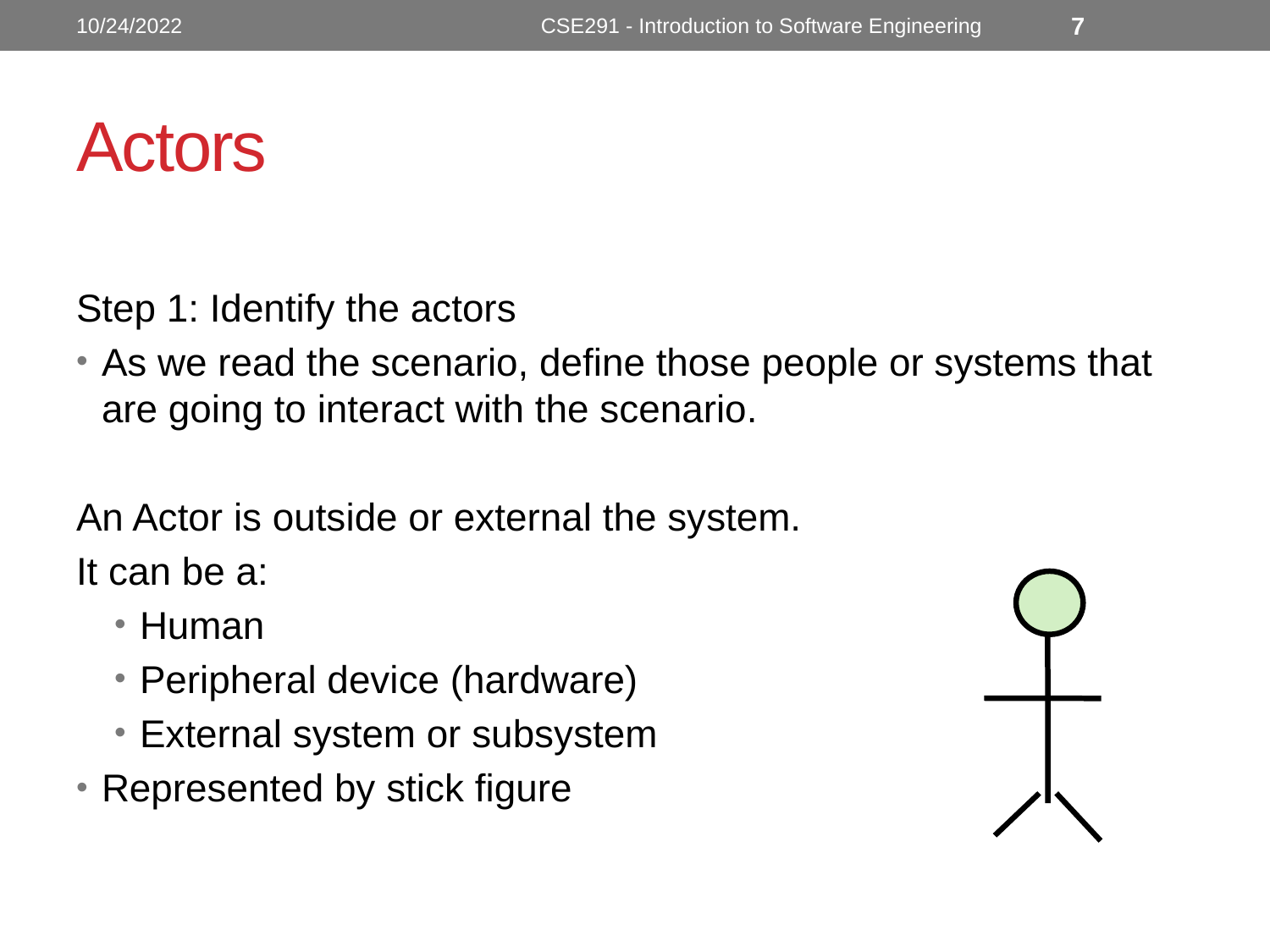

10/24/2022
CSE291 - Introduction to Software Engineering
7
# Actors

Step 1: Identify the actors
As we read the scenario, define those people or systems that are going to interact with the scenario.

An Actor is outside or external the system.
It can be a:
Human
Peripheral device (hardware)
External system or subsystem
Represented by stick figure